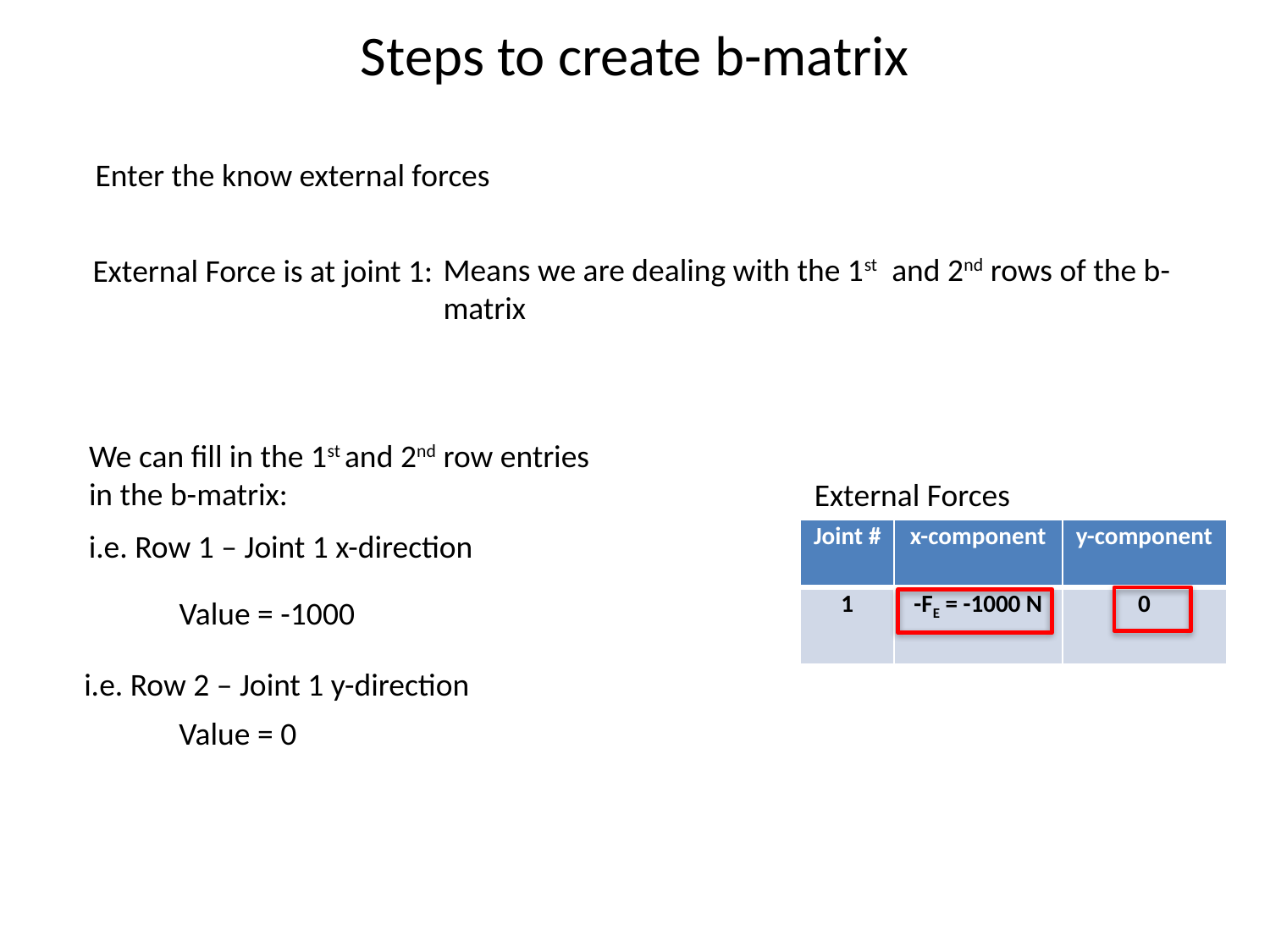

# Steps to create b-matrix
Enter the know external forces
Means we are dealing with the 1st  and 2nd rows of the b-matrix
External Force is at joint 1:
We can fill in the 1st and 2nd row entries in the b-matrix:
External Forces
i.e. Row 1 – Joint 1 x-direction
| Joint # | x-component | y-component |
| --- | --- | --- |
| 1 | -FE = -1000 N | 0 |
Value = -1000

i.e. Row 2 – Joint 1 y-direction
Value = 0